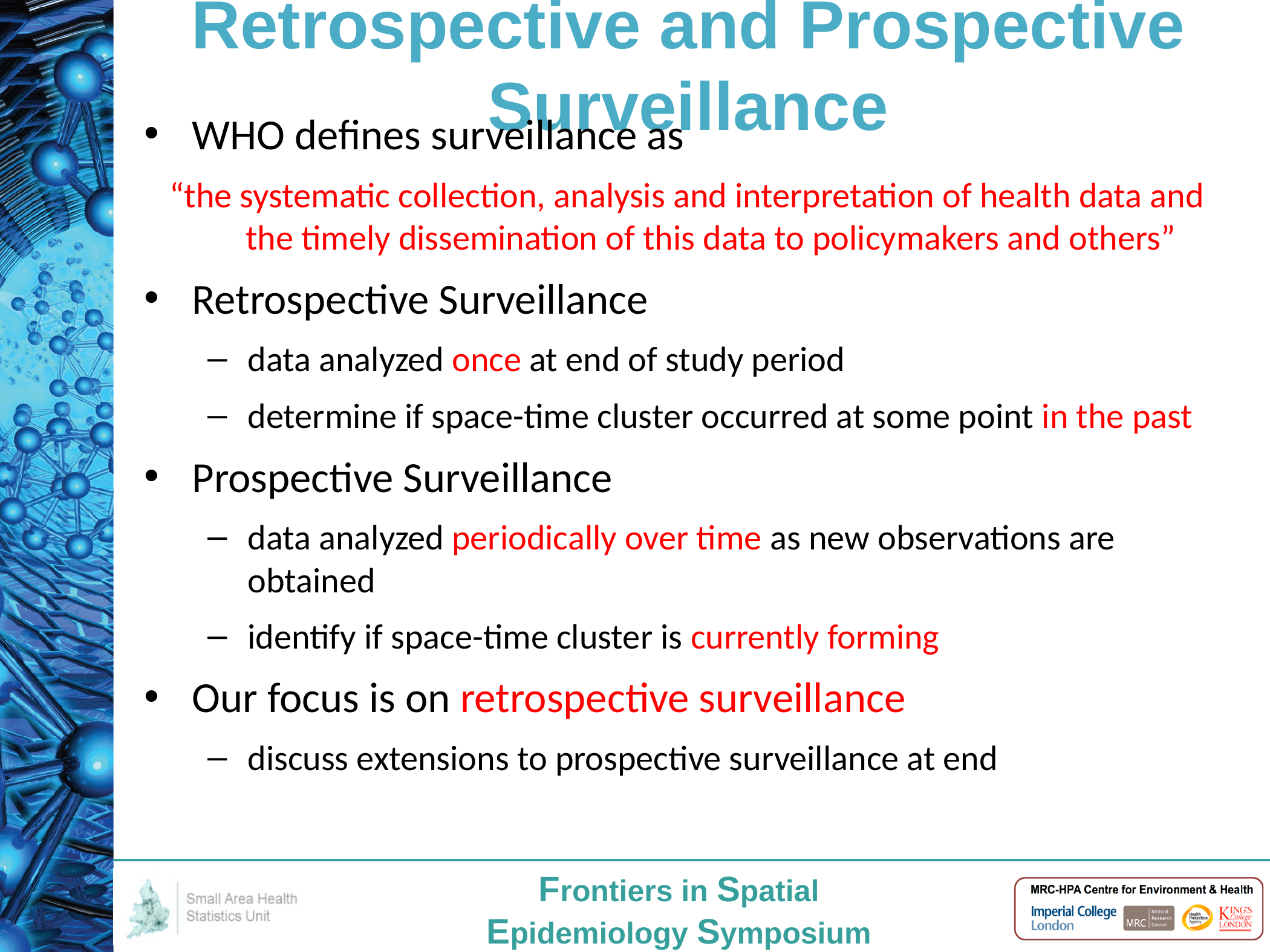

# Retrospective and Prospective Surveillance
WHO defines surveillance as
“the systematic collection, analysis and interpretation of health data and the timely dissemination of this data to policymakers and others”
Retrospective Surveillance
data analyzed once at end of study period
determine if space-time cluster occurred at some point in the past
Prospective Surveillance
data analyzed periodically over time as new observations are obtained
identify if space-time cluster is currently forming
Our focus is on retrospective surveillance
discuss extensions to prospective surveillance at end